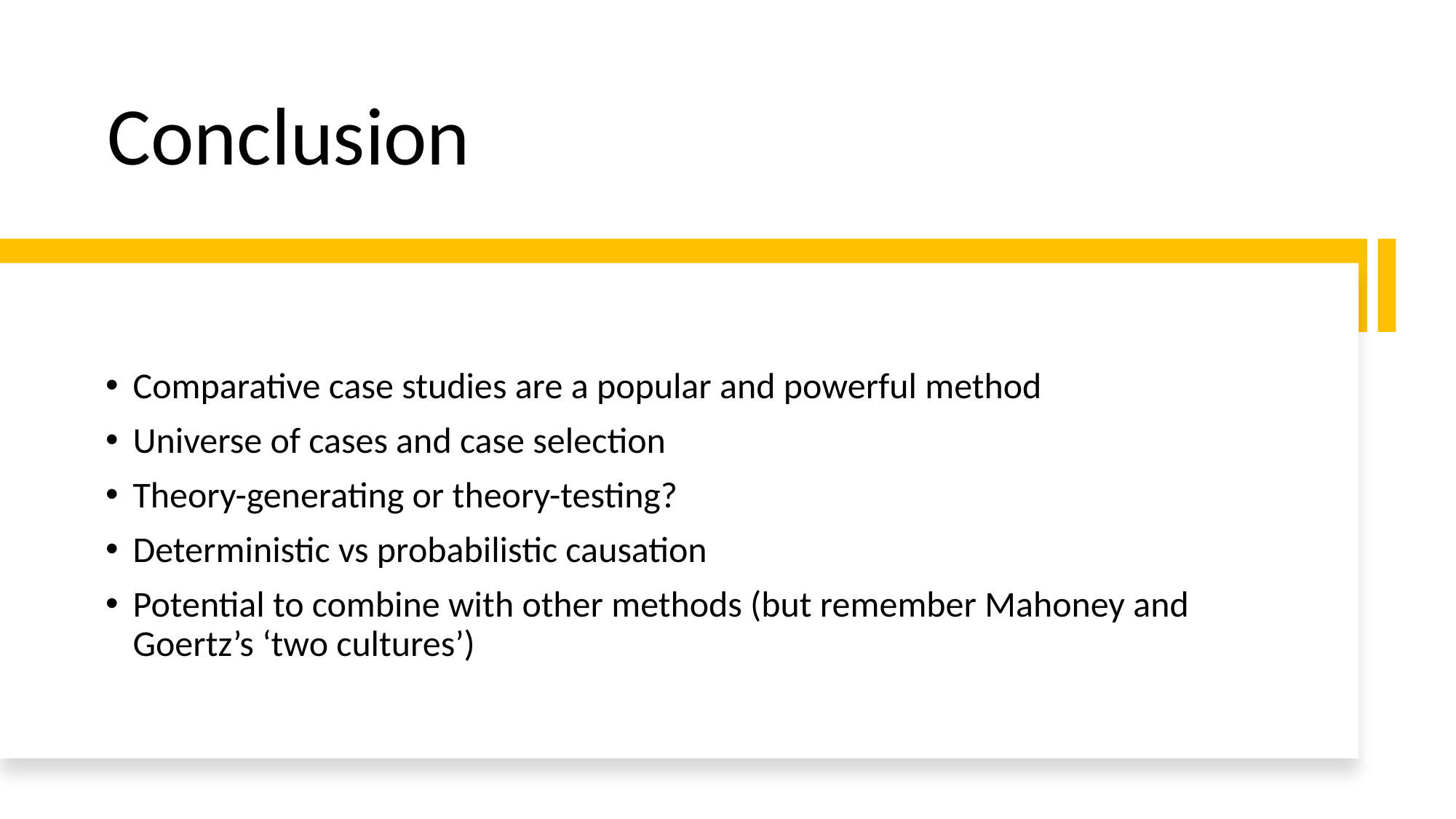

# Conclusion

Comparative case studies are a popular and powerful method
Universe of cases and case selection
Theory-generating or theory-testing?
Deterministic vs probabilistic causation
Potential to combine with other methods (but remember Mahoney and Goertz’s ‘two cultures’)